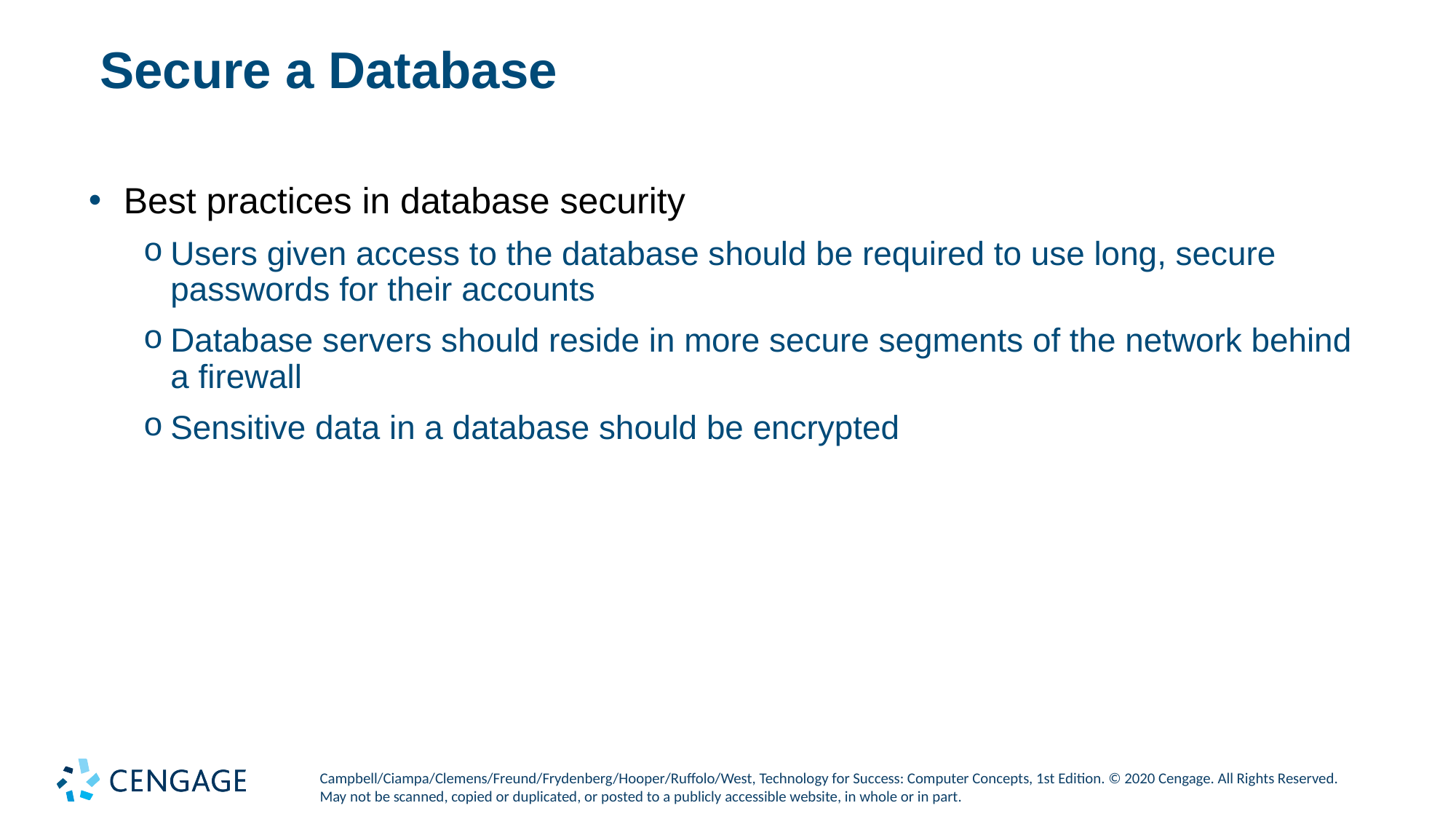

# Secure a Database
Best practices in database security
Users given access to the database should be required to use long, secure passwords for their accounts
Database servers should reside in more secure segments of the network behind a firewall
Sensitive data in a database should be encrypted
Campbell/Ciampa/Clemens/Freund/Frydenberg/Hooper/Ruffolo/West, Technology for Success: Computer Concepts, 1st Edition. © 2020 Cengage. All Rights Reserved. May not be scanned, copied or duplicated, or posted to a publicly accessible website, in whole or in part.